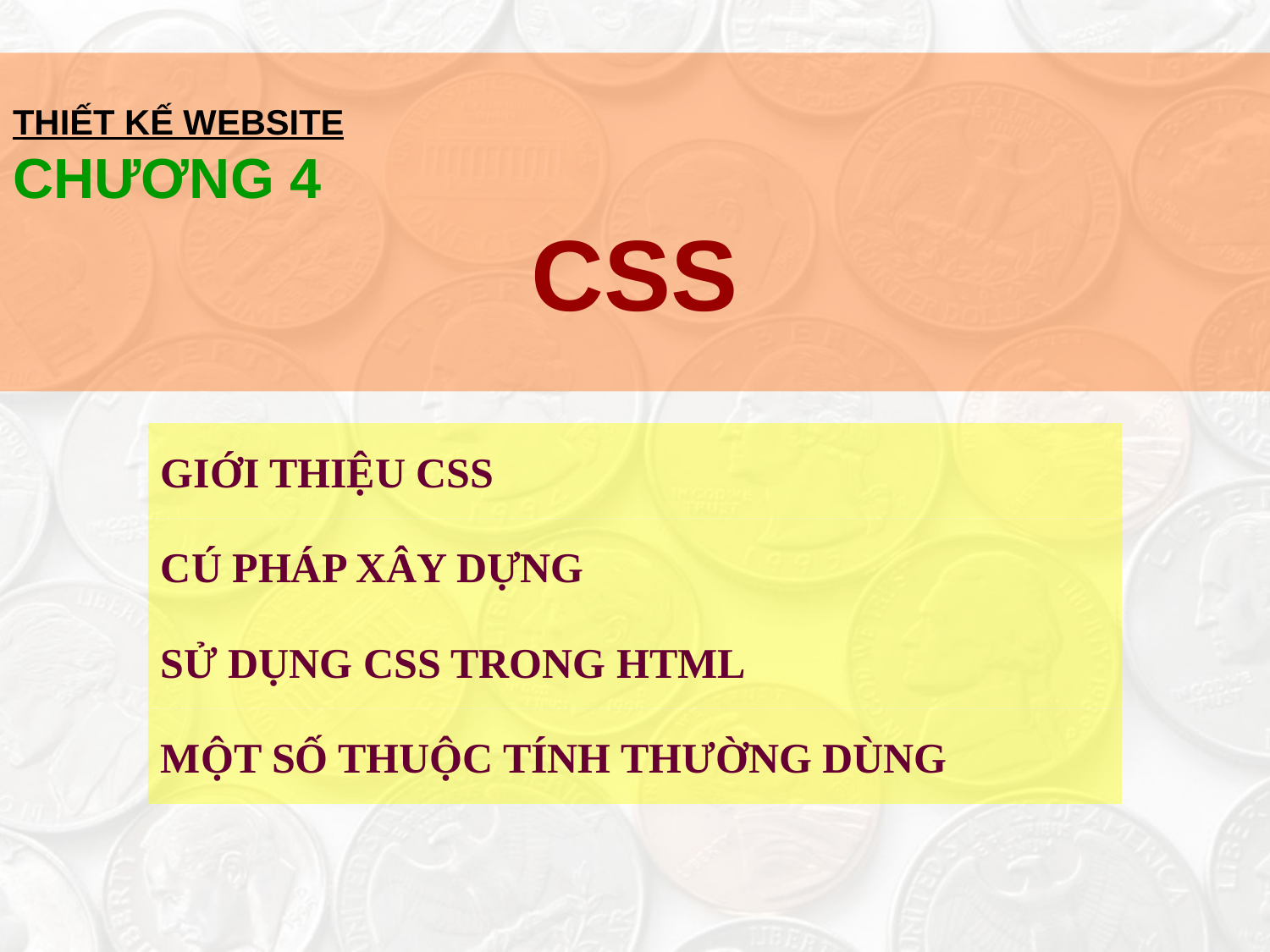

THIẾT KẾ WEBSITE
CHƯƠNG 4
CSS

GIỚI THIỆU CSS
CÚ PHÁP XÂY DỰNG
SỬ DỤNG CSS TRONG HTML
MỘT SỐ THUỘC TÍNH THƯỜNG DÙNG